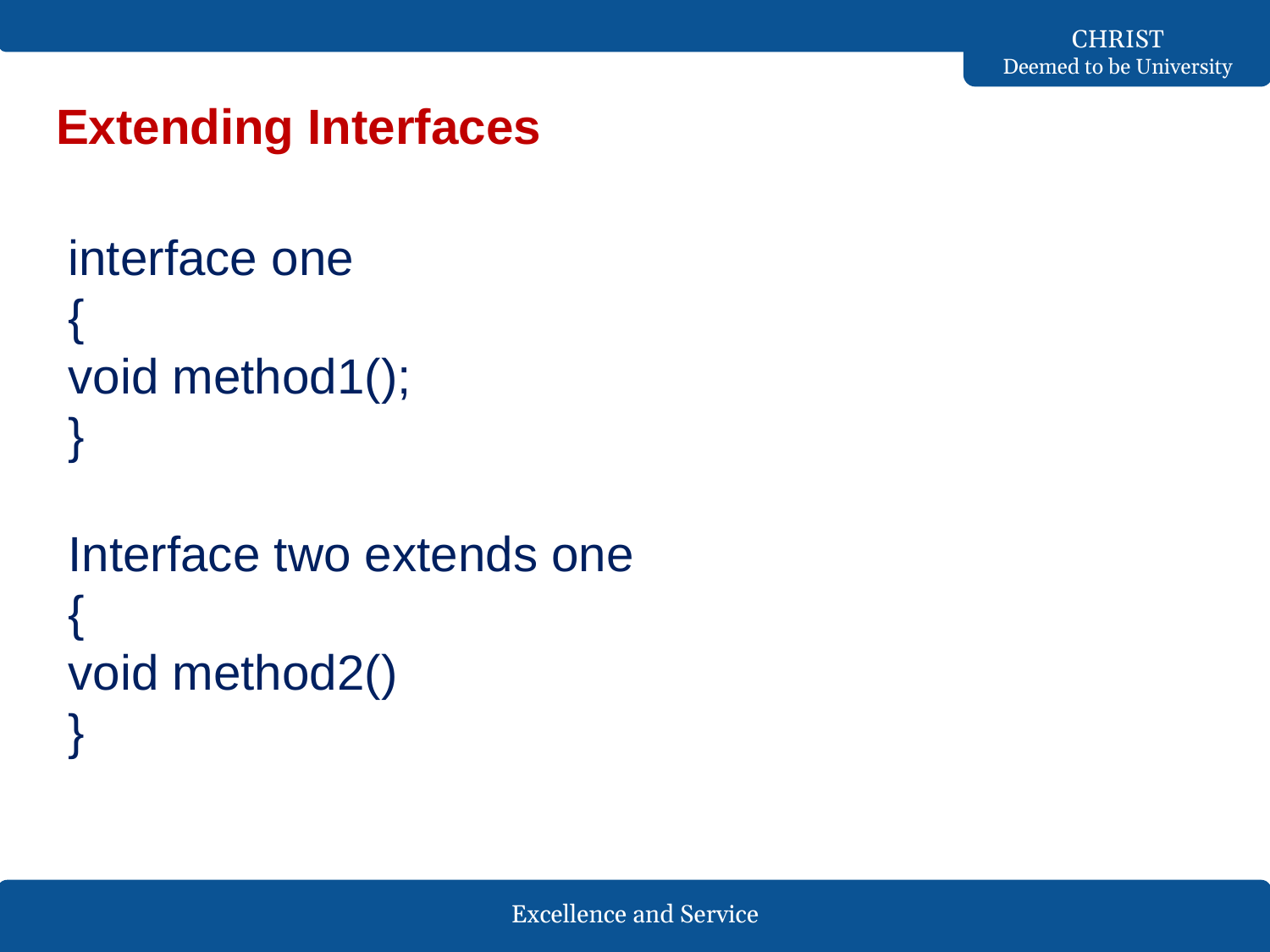

# Extending Interfaces
interface one
{
void method1();
}

Interface two extends one
{
void method2()
}